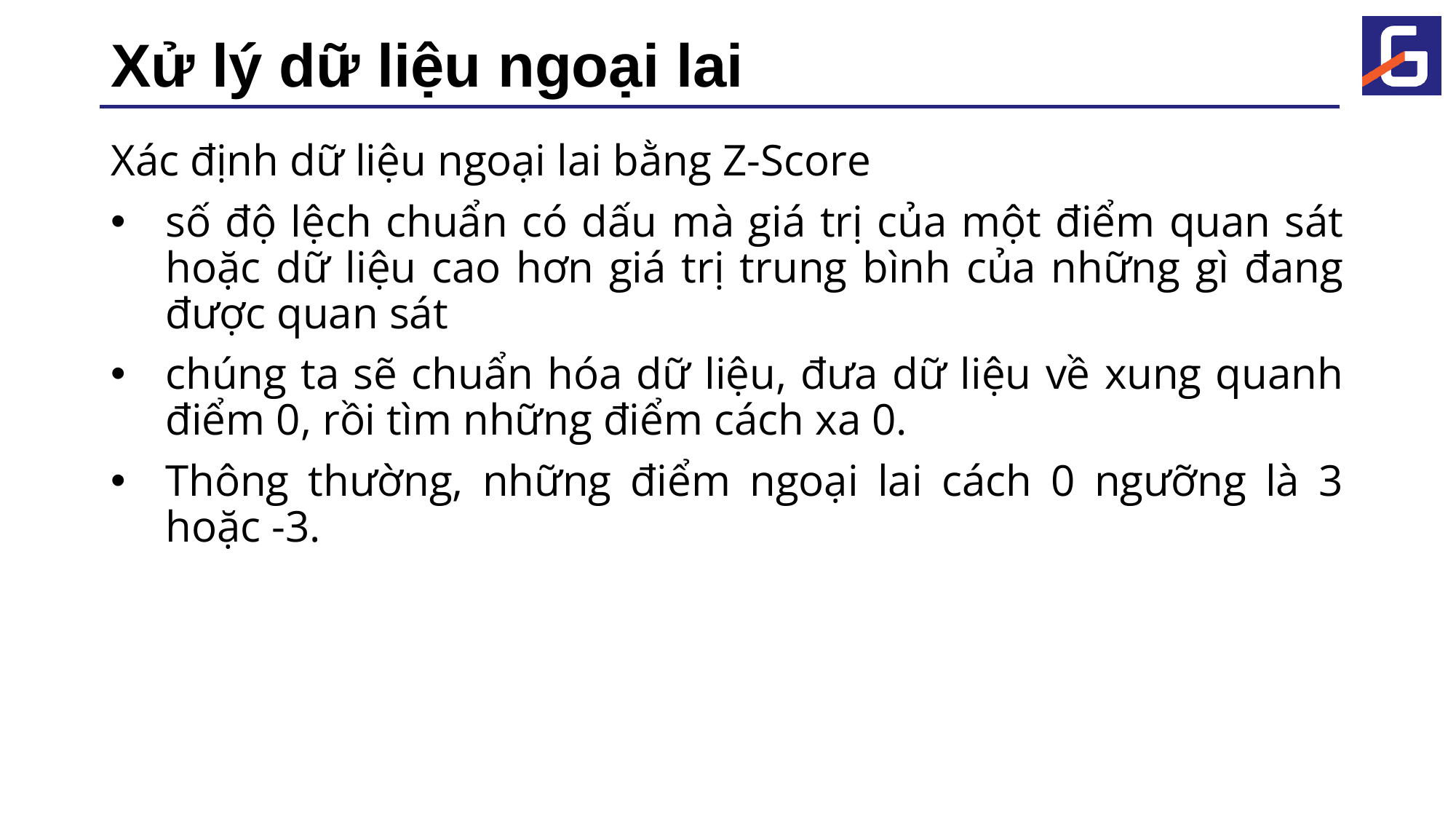

# Xử lý dữ liệu ngoại lai
Xác định dữ liệu ngoại lai bằng Z-Score
số độ lệch chuẩn có dấu mà giá trị của một điểm quan sát hoặc dữ liệu cao hơn giá trị trung bình của những gì đang được quan sát
chúng ta sẽ chuẩn hóa dữ liệu, đưa dữ liệu về xung quanh điểm 0, rồi tìm những điểm cách xa 0.
Thông thường, những điểm ngoại lai cách 0 ngưỡng là 3 hoặc -3.